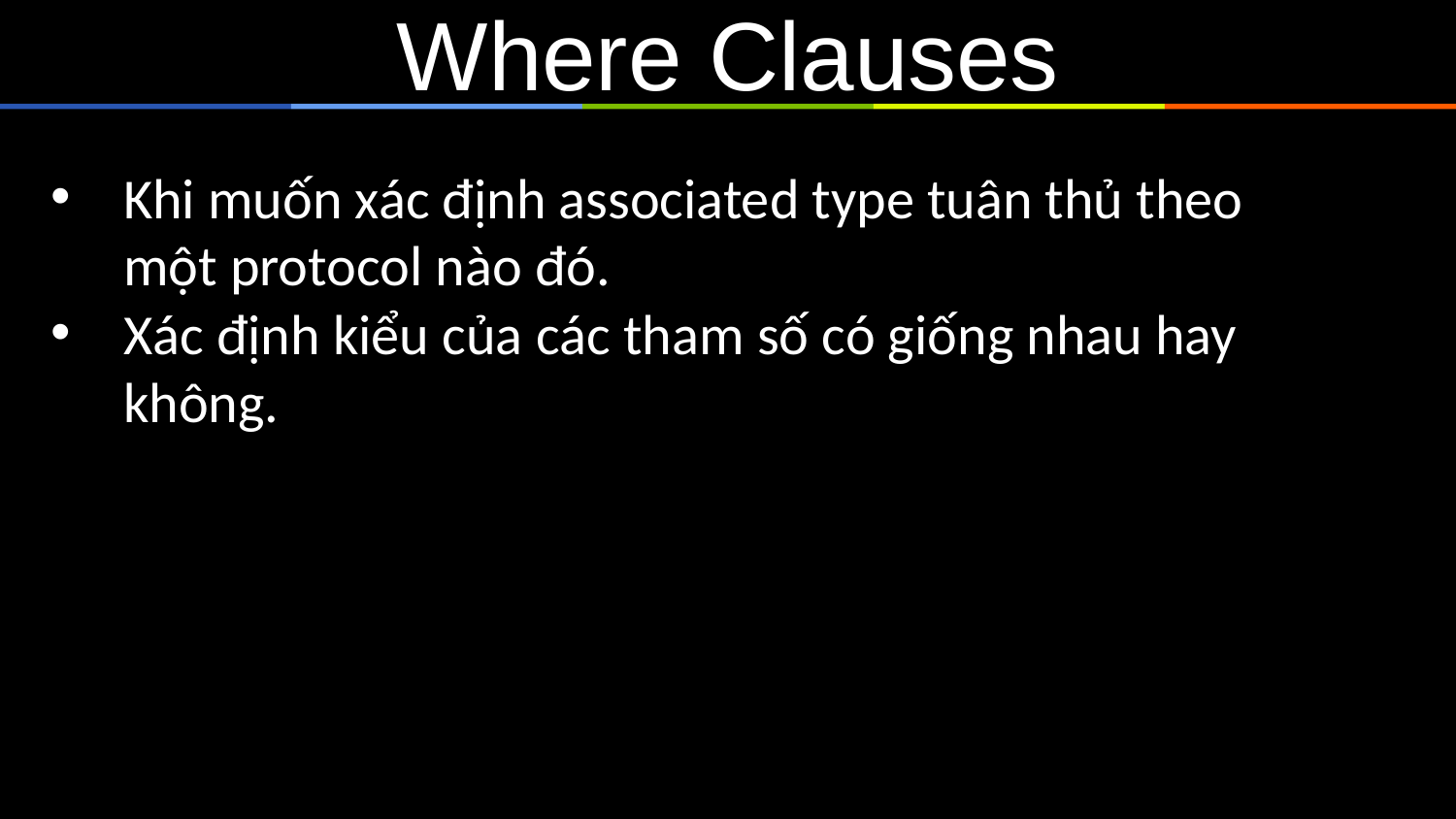

# Where Clauses
Khi muốn xác định associated type tuân thủ theo một protocol nào đó.
Xác định kiểu của các tham số có giống nhau hay không.